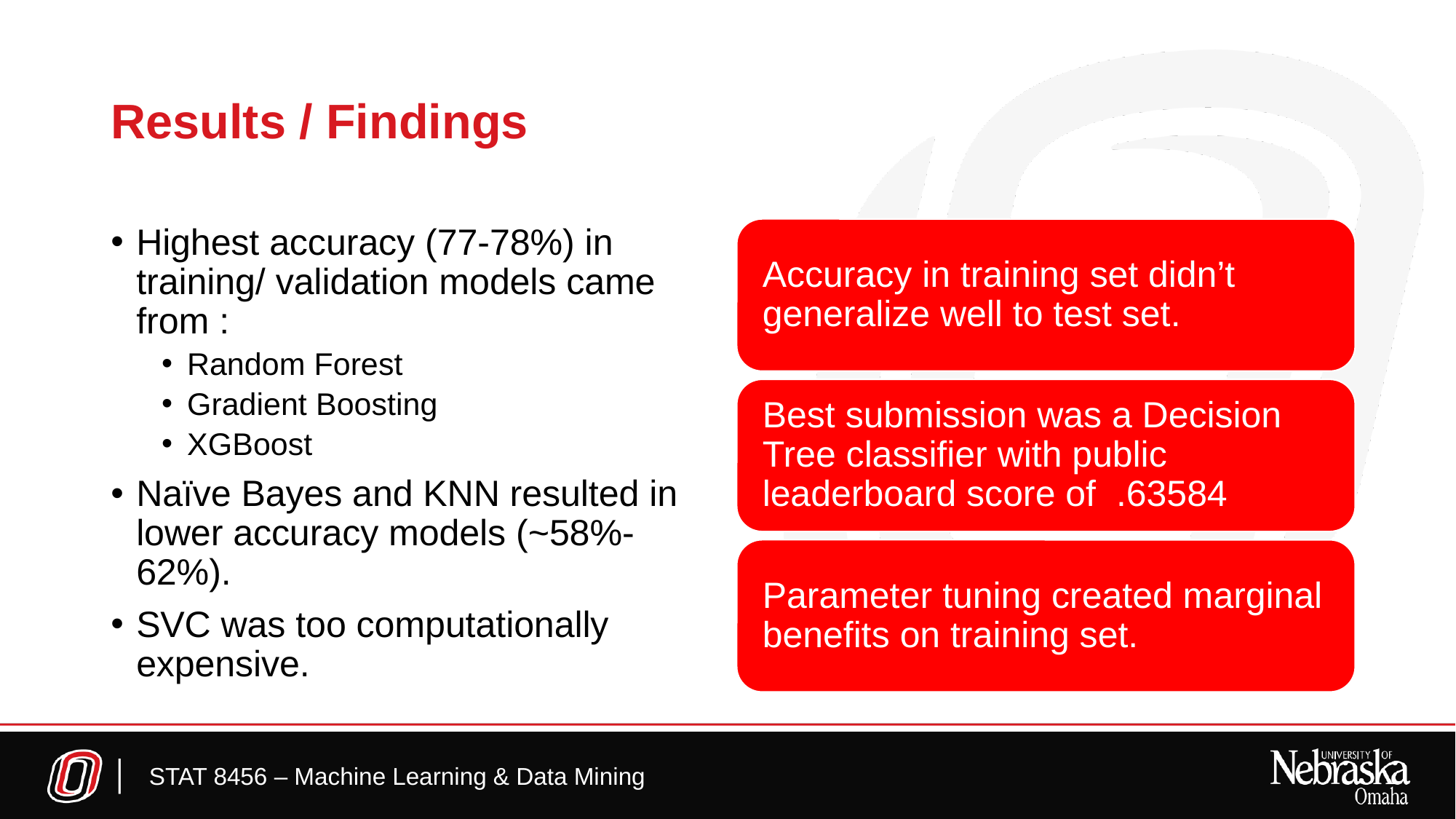

# Results / Findings
Highest accuracy (77-78%) in training/ validation models came from :
Random Forest
Gradient Boosting
XGBoost
Naïve Bayes and KNN resulted in lower accuracy models (~58%-62%).
SVC was too computationally expensive.
Accuracy in training set didn’t generalize well to test set.
Best submission was a Decision Tree classifier with public leaderboard score of  .63584
Parameter tuning created marginal benefits on training set.
STAT 8456 – Machine Learning & Data Mining